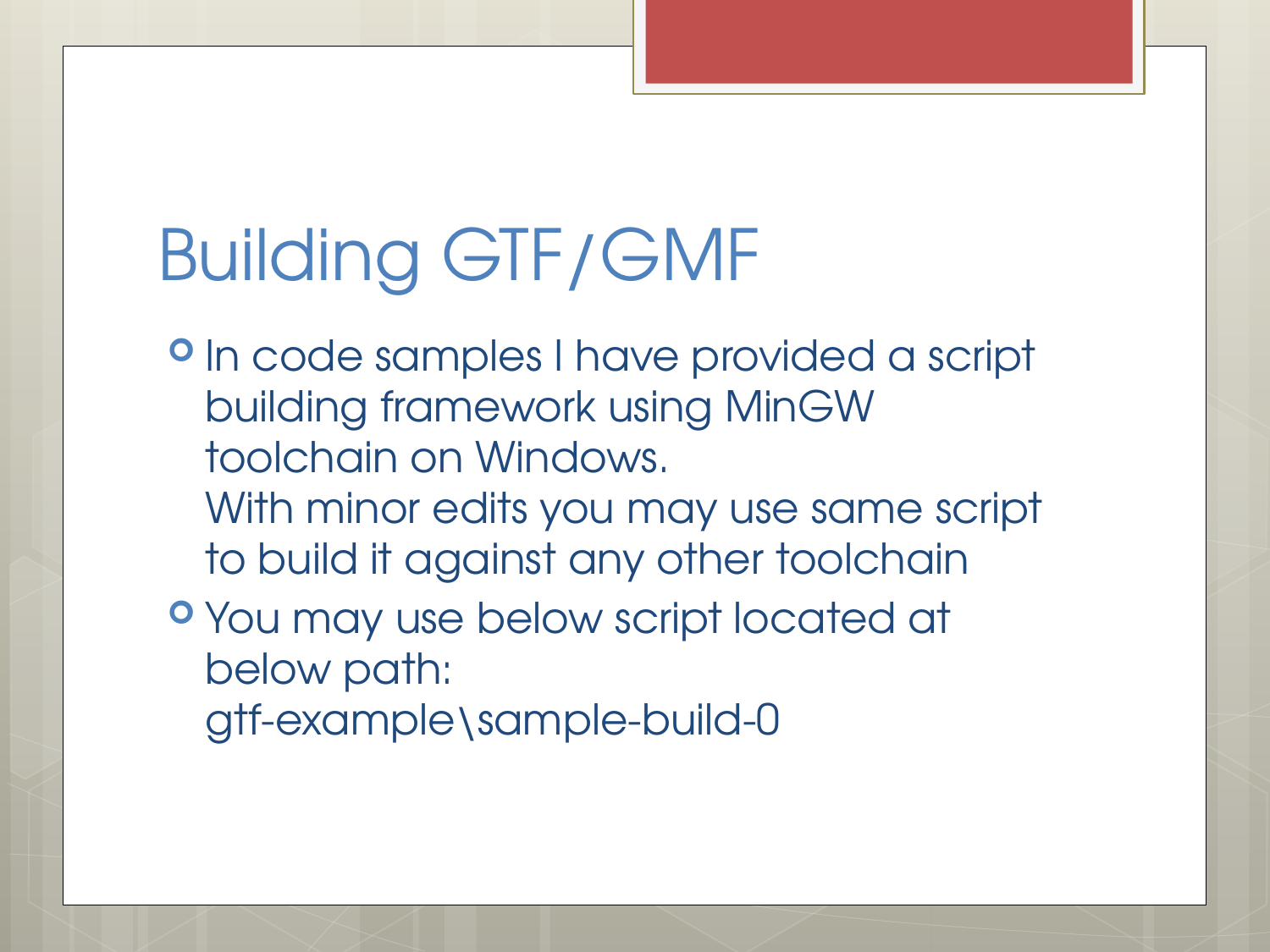

# Building GTF/GMF
In code samples I have provided a script building framework using MinGW toolchain on Windows.
With minor edits you may use same script to build it against any other toolchain
You may use below script located at below path:
gtf-example\sample-build-0